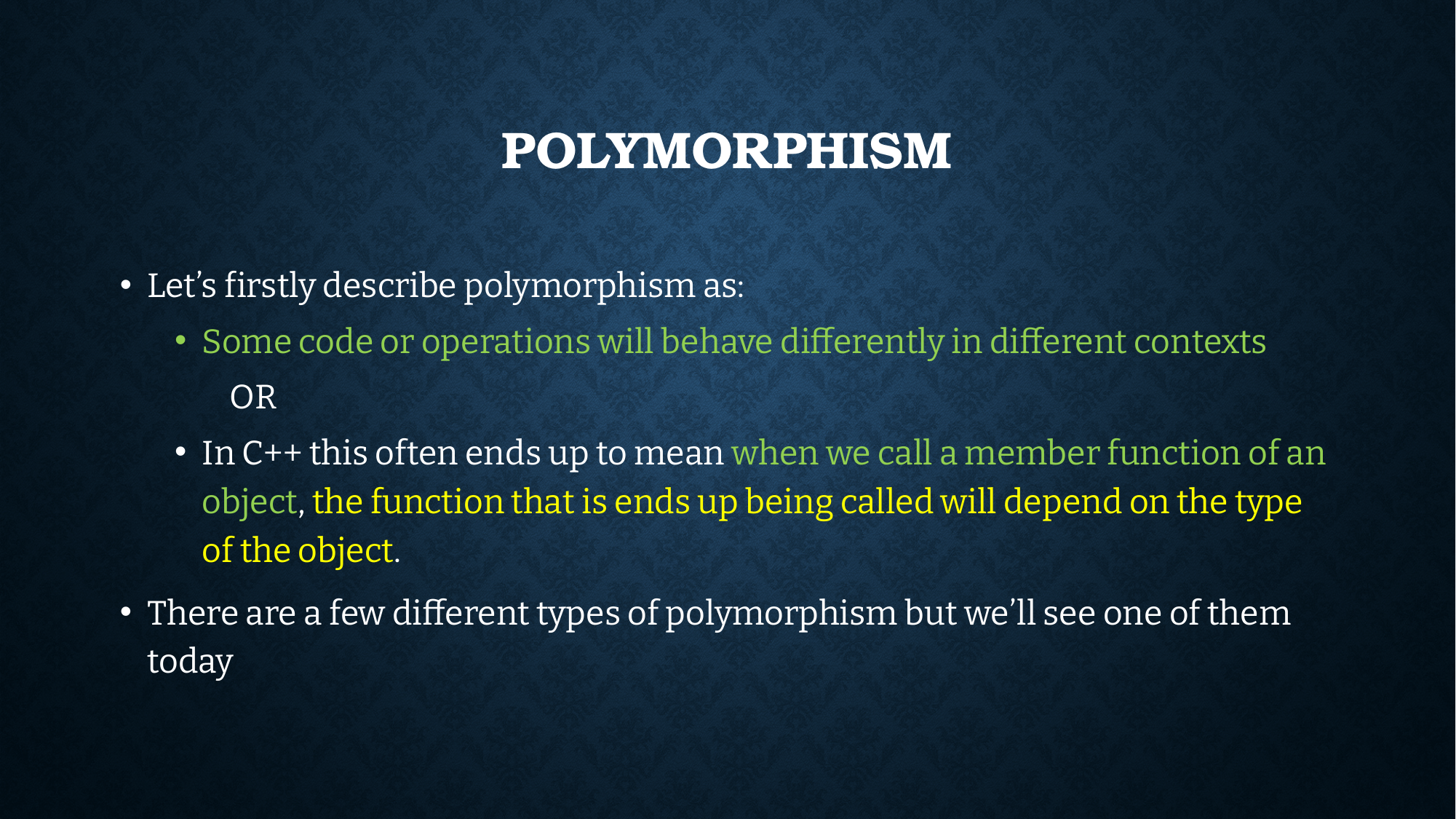

# Polymorphism
Let’s firstly describe polymorphism as:
Some code or operations will behave differently in different contexts
				OR
In C++ this often ends up to mean when we call a member function of an object, the function that is ends up being called will depend on the type of the object.
There are a few different types of polymorphism but we’ll see one of them today